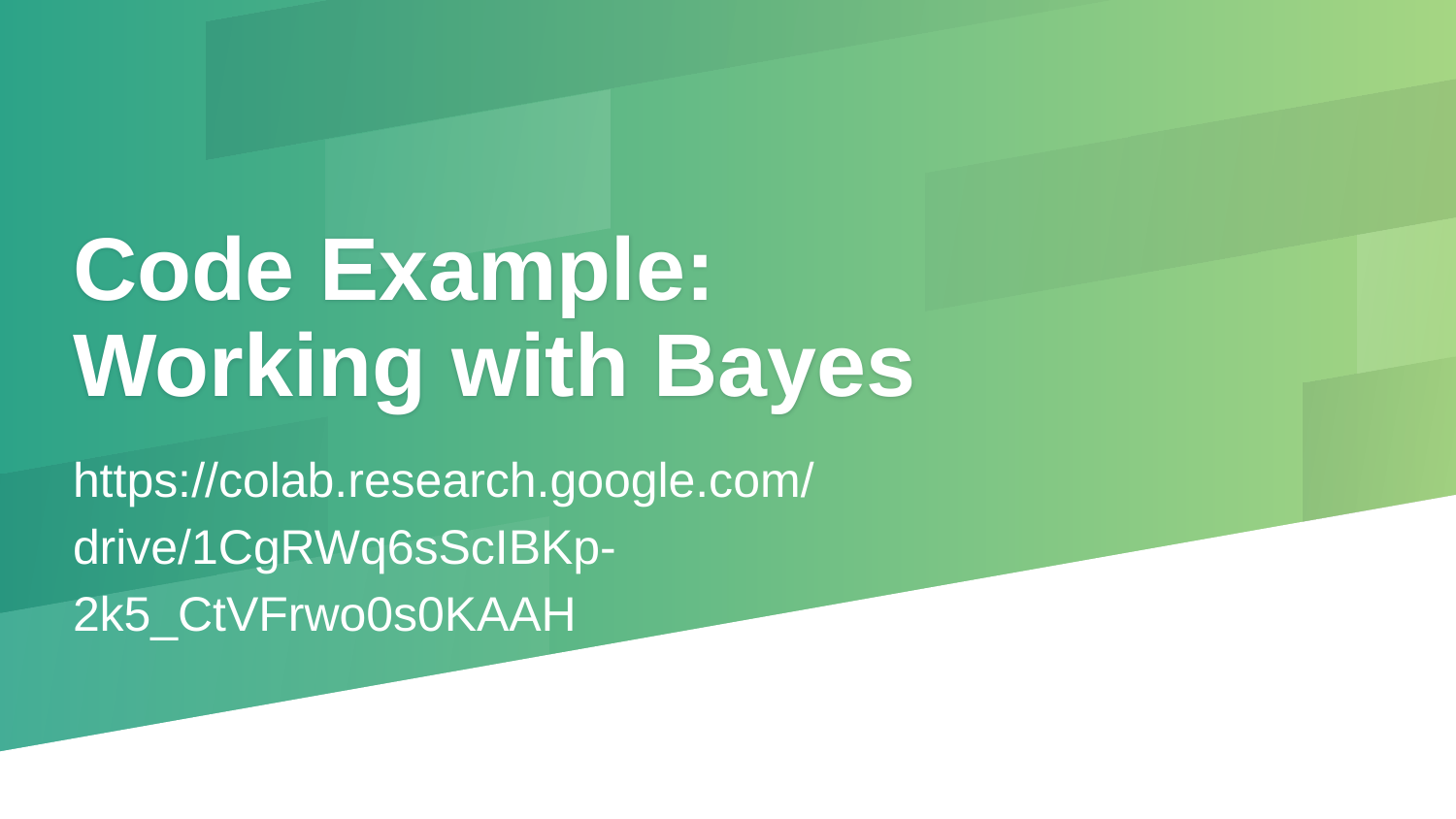

# Code Example: Working with Bayes
https://colab.research.google.com/drive/1CgRWq6sScIBKp-2k5_CtVFrwo0s0KAAH